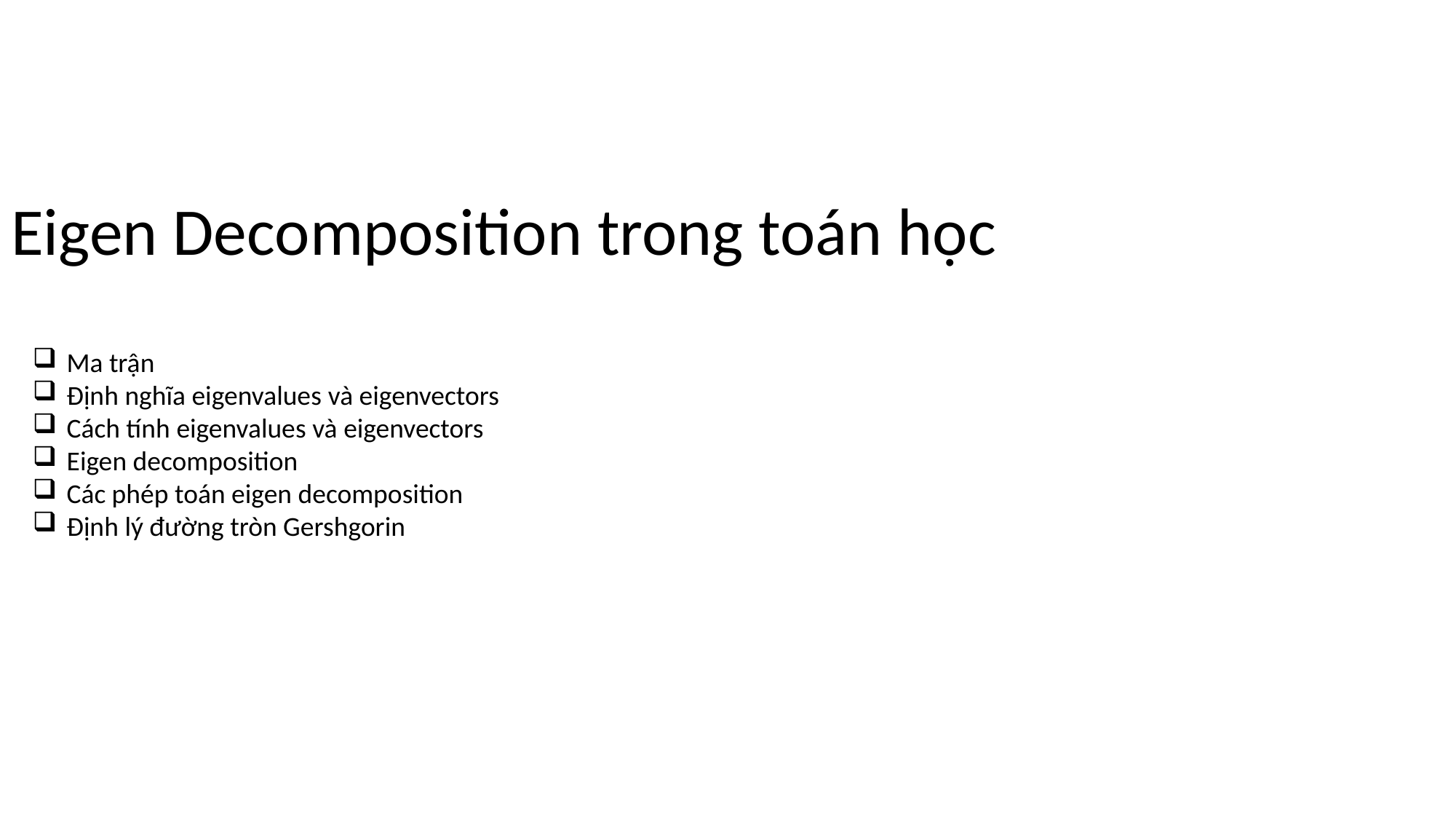

# Eigen Decomposition trong toán học
Ma trận
Định nghĩa eigenvalues và eigenvectors
Cách tính eigenvalues và eigenvectors
Eigen decomposition
Các phép toán eigen decomposition
Định lý đường tròn Gershgorin